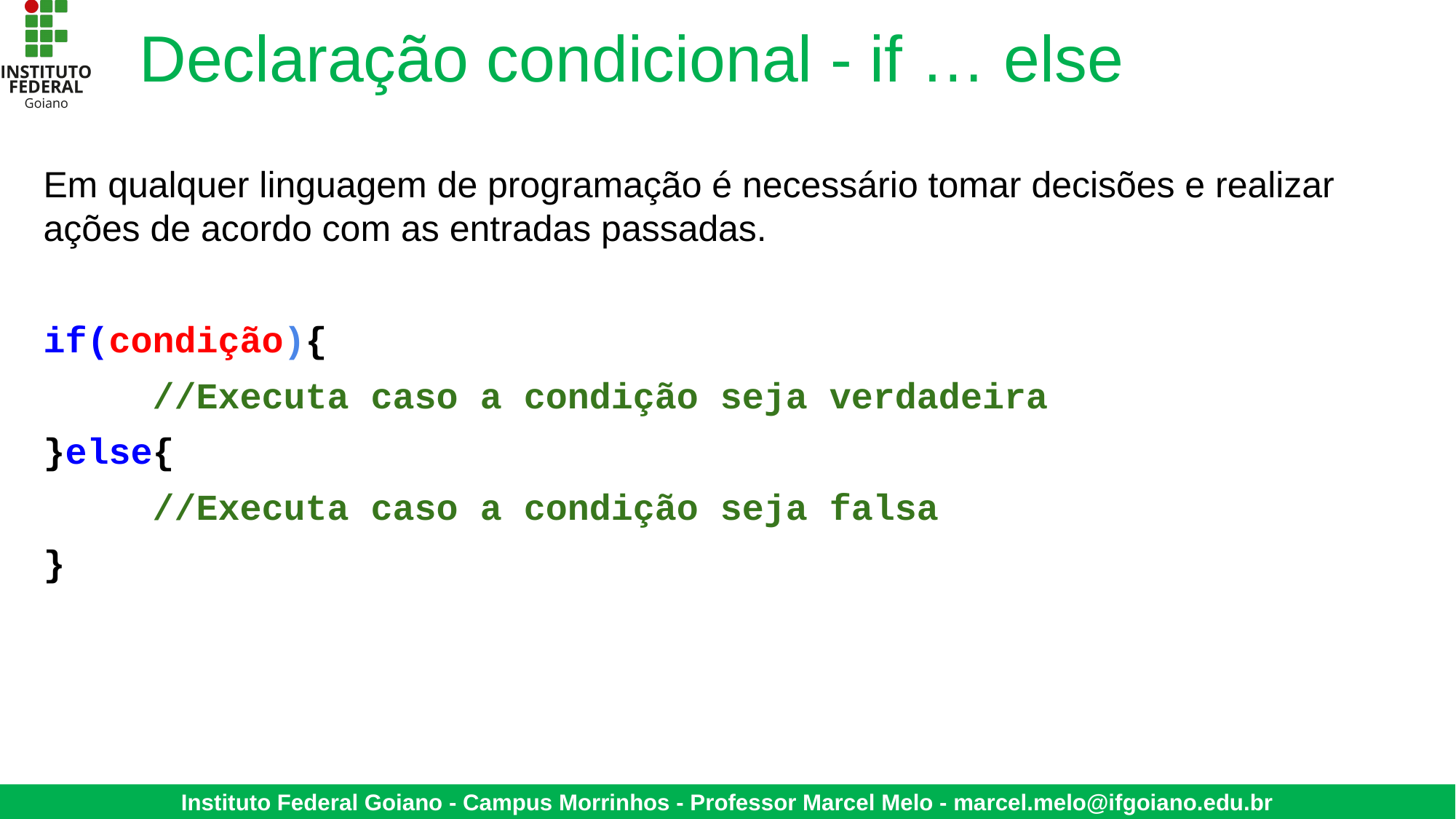

# Declaração condicional - if … else
Em qualquer linguagem de programação é necessário tomar decisões e realizar ações de acordo com as entradas passadas.

if(condição){
	//Executa caso a condição seja verdadeira
}else{
	//Executa caso a condição seja falsa
}